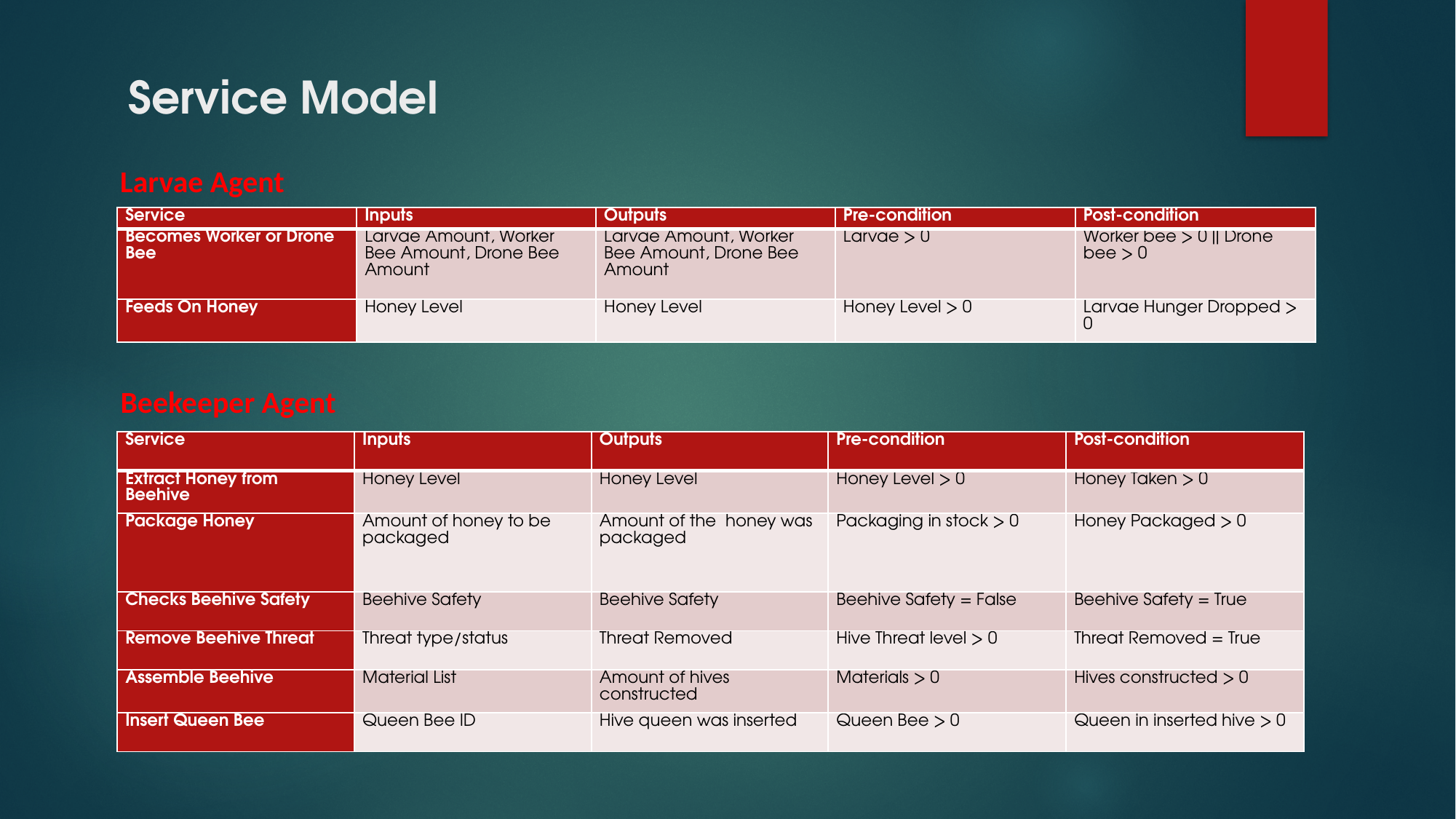

# Service Model
Larvae Agent

| Service | Inputs | Outputs | Pre-condition | Post-condition |
| --- | --- | --- | --- | --- |
| Becomes Worker or Drone Bee | Larvae Amount, Worker Bee Amount, Drone Bee Amount | Larvae Amount, Worker Bee Amount, Drone Bee Amount | Larvae > 0 | Worker bee > 0 || Drone bee > 0 |
| Feeds On Honey | Honey Level | Honey Level | Honey Level > 0 | Larvae Hunger Dropped > 0 |
Beekeeper Agent

| Service | Inputs | Outputs | Pre-condition | Post-condition |
| --- | --- | --- | --- | --- |
| Extract Honey from Beehive | Honey Level | Honey Level | Honey Level > 0 | Honey Taken > 0 |
| Package Honey | Amount of honey to be packaged | Amount of the honey was packaged | Packaging in stock > 0 | Honey Packaged > 0 |
| Checks Beehive Safety | Beehive Safety | Beehive Safety | Beehive Safety = False | Beehive Safety = True |
| Remove Beehive Threat | Threat type/status | Threat Removed | Hive Threat level > 0 | Threat Removed = True |
| Assemble Beehive | Material List | Amount of hives constructed | Materials > 0 | Hives constructed > 0 |
| Insert Queen Bee | Queen Bee ID | Hive queen was inserted | Queen Bee > 0 | Queen in inserted hive > 0 |